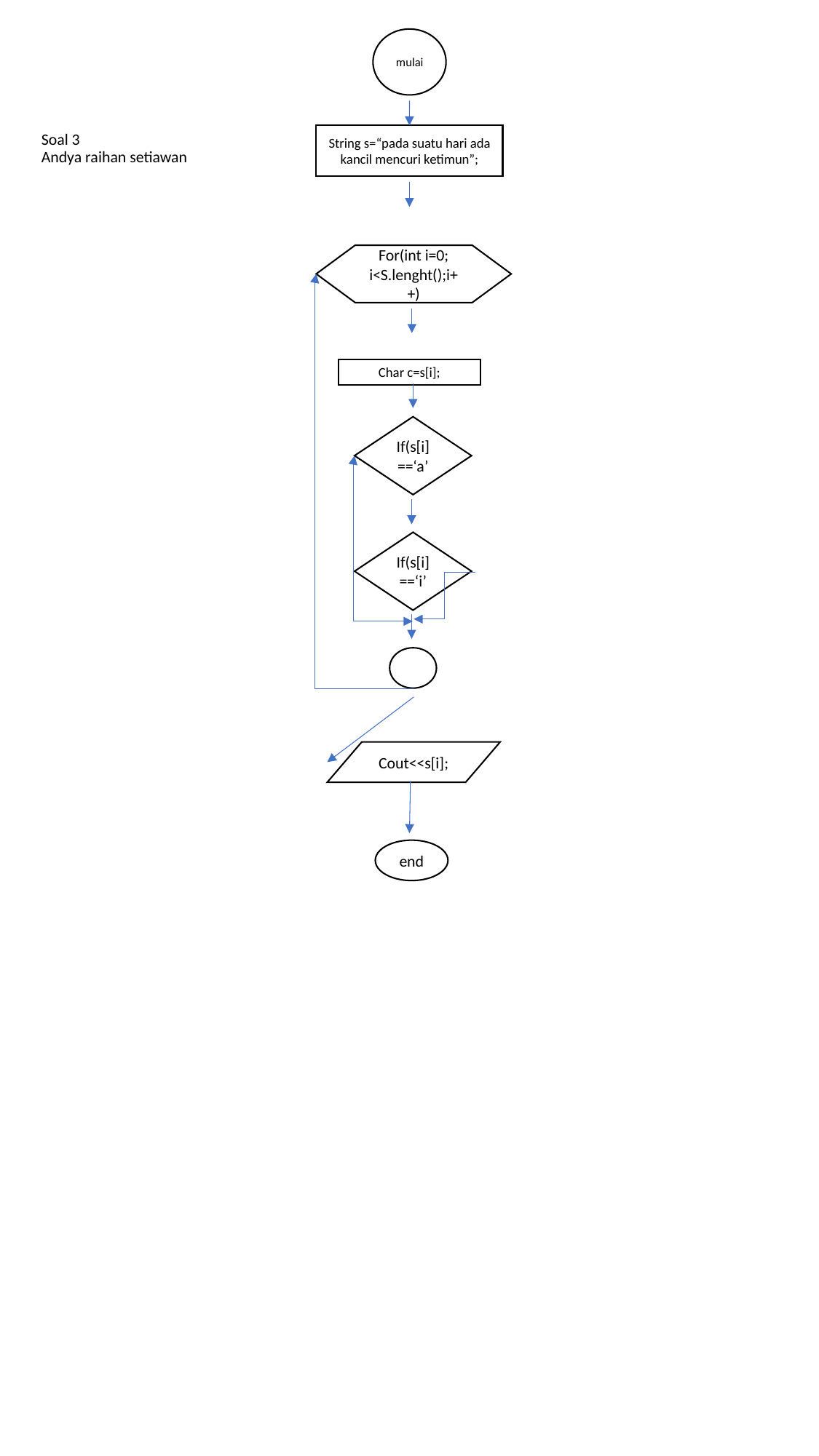

# Soal 3 Andya raihan setiawan
mulai
String s=“pada suatu hari ada kancil mencuri ketimun”;
For(int i=0; i<S.lenght();i++)
Char c=s[i];
If(s[i]==‘a’
If(s[i]==‘i’

Cout<<s[i];
end